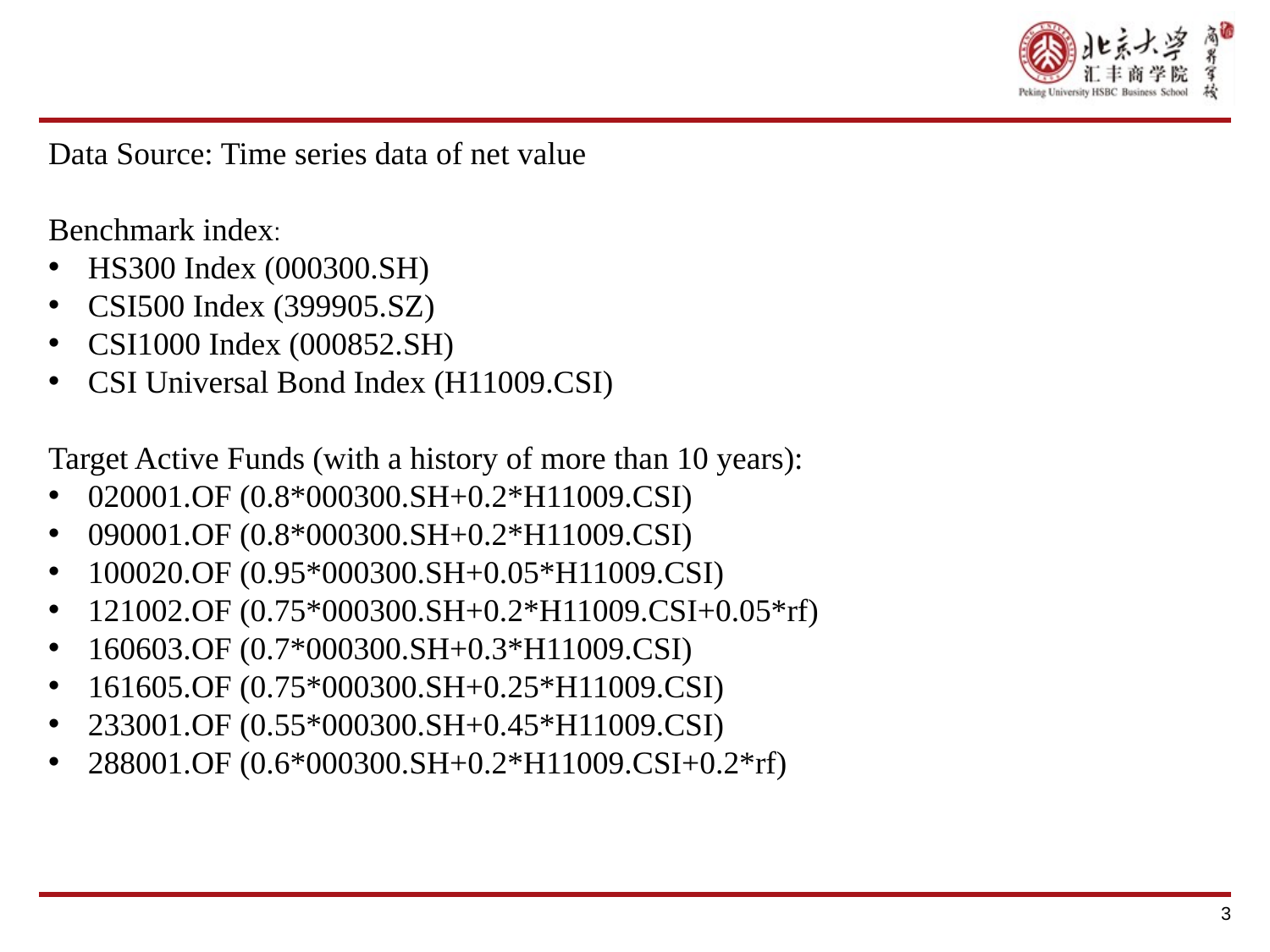

Data Source: Time series data of net value

Benchmark index:
HS300 Index (000300.SH)
CSI500 Index (399905.SZ)
CSI1000 Index (000852.SH)
CSI Universal Bond Index (H11009.CSI)

Target Active Funds (with a history of more than 10 years):
020001.OF (0.8*000300.SH+0.2*H11009.CSI)
090001.OF (0.8*000300.SH+0.2*H11009.CSI)
100020.OF (0.95*000300.SH+0.05*H11009.CSI)
121002.OF (0.75*000300.SH+0.2*H11009.CSI+0.05*rf)
160603.OF (0.7*000300.SH+0.3*H11009.CSI)
161605.OF (0.75*000300.SH+0.25*H11009.CSI)
233001.OF (0.55*000300.SH+0.45*H11009.CSI)
288001.OF (0.6*000300.SH+0.2*H11009.CSI+0.2*rf)
3